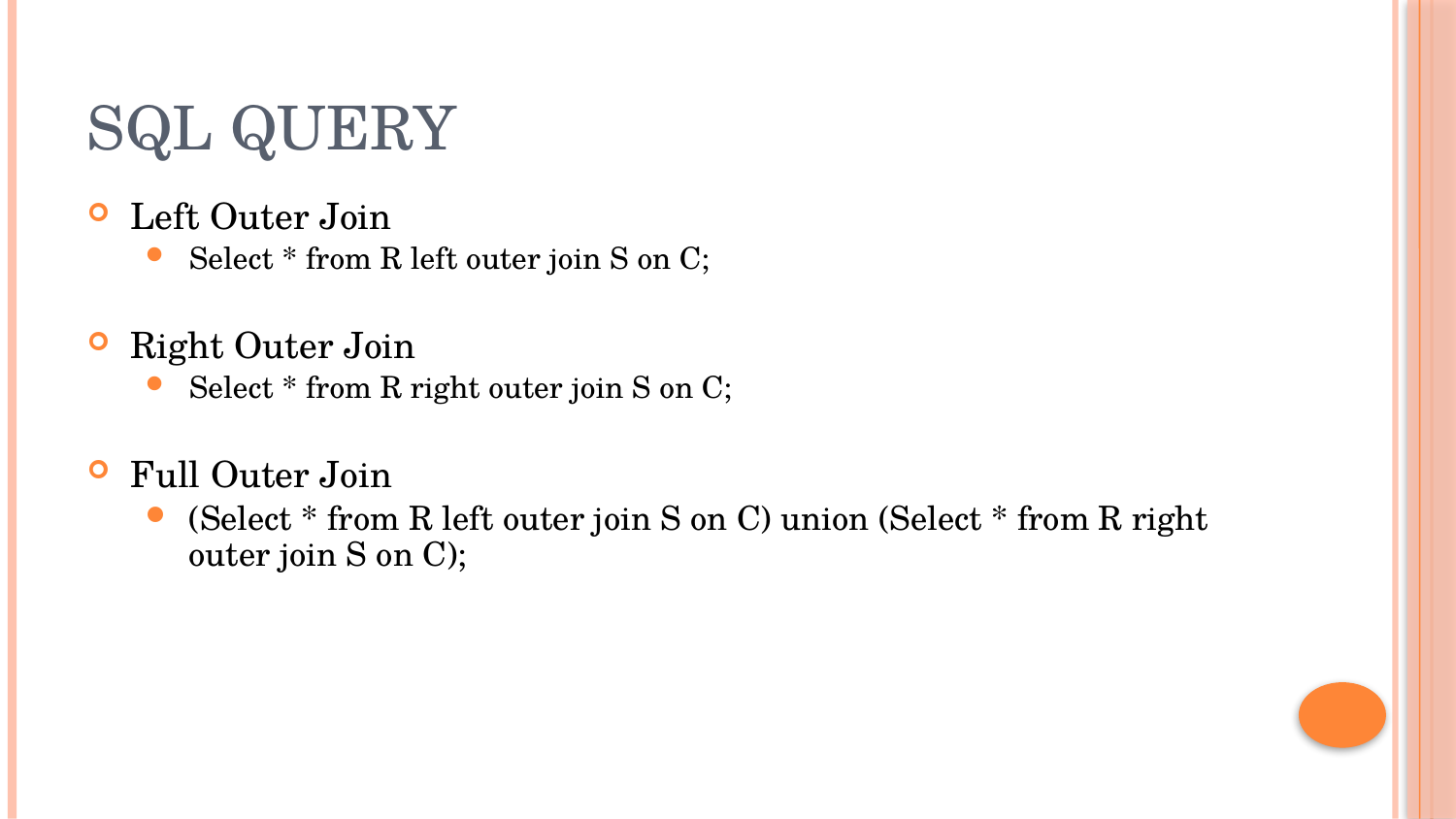

# Sql Query
Left Outer Join
Select * from R left outer join S on C;

Right Outer Join
Select * from R right outer join S on C;

Full Outer Join
(Select * from R left outer join S on C) union (Select * from R right outer join S on C);